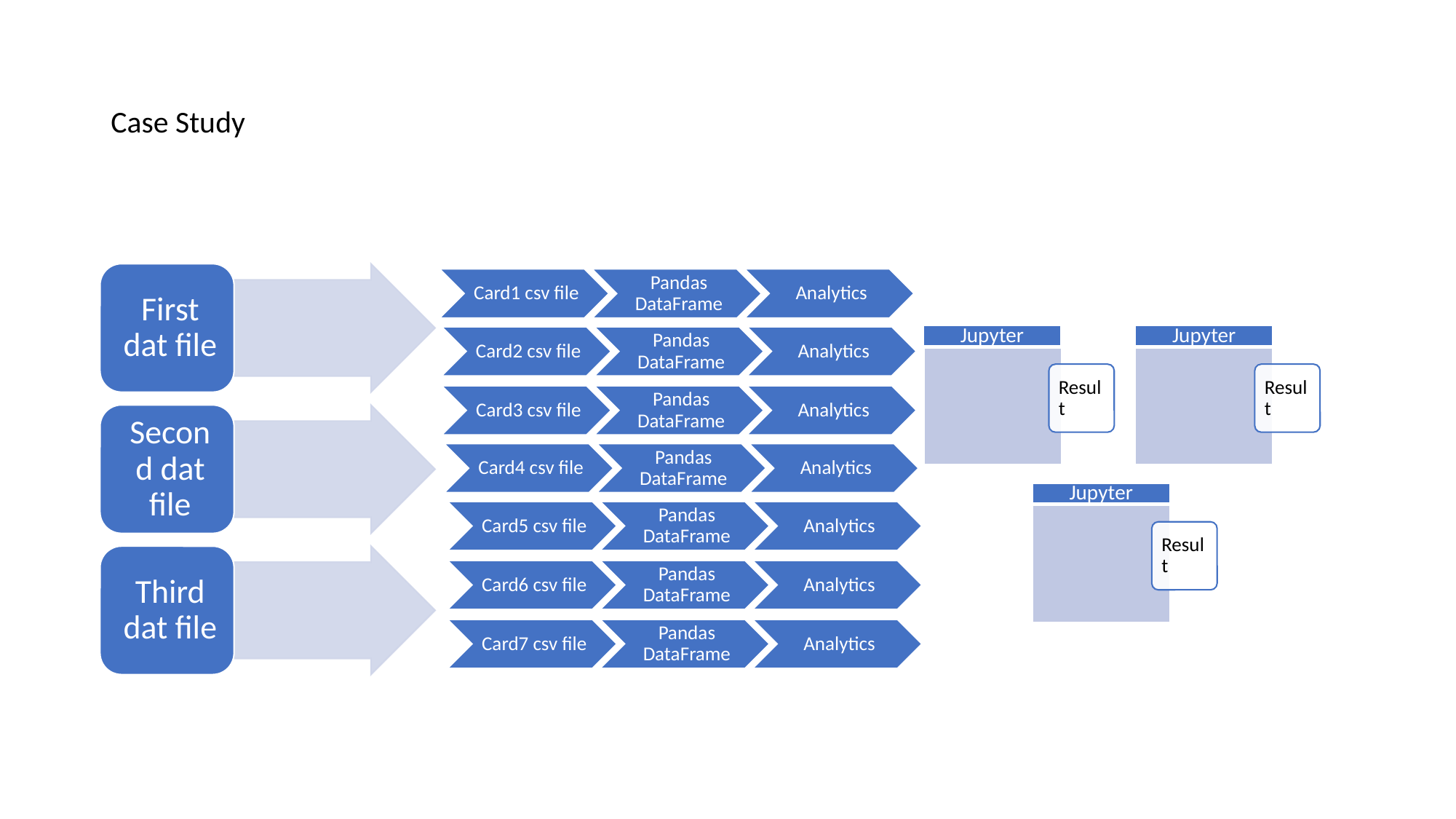

# Case Study
First dat file
Second dat file

Third dat file
Card1 csv file
Pandas DataFrame
Analytics
Result
Jupyter
Result
Jupyter
Result
Jupyter
Card2 csv file
Pandas DataFrame
Analytics
Card3 csv file
Pandas DataFrame
Analytics
Card4 csv file
Pandas DataFrame
Analytics
Card5 csv file
Pandas DataFrame
Analytics
Card6 csv file
Pandas DataFrame
Analytics
Card7 csv file
Pandas DataFrame
Analytics